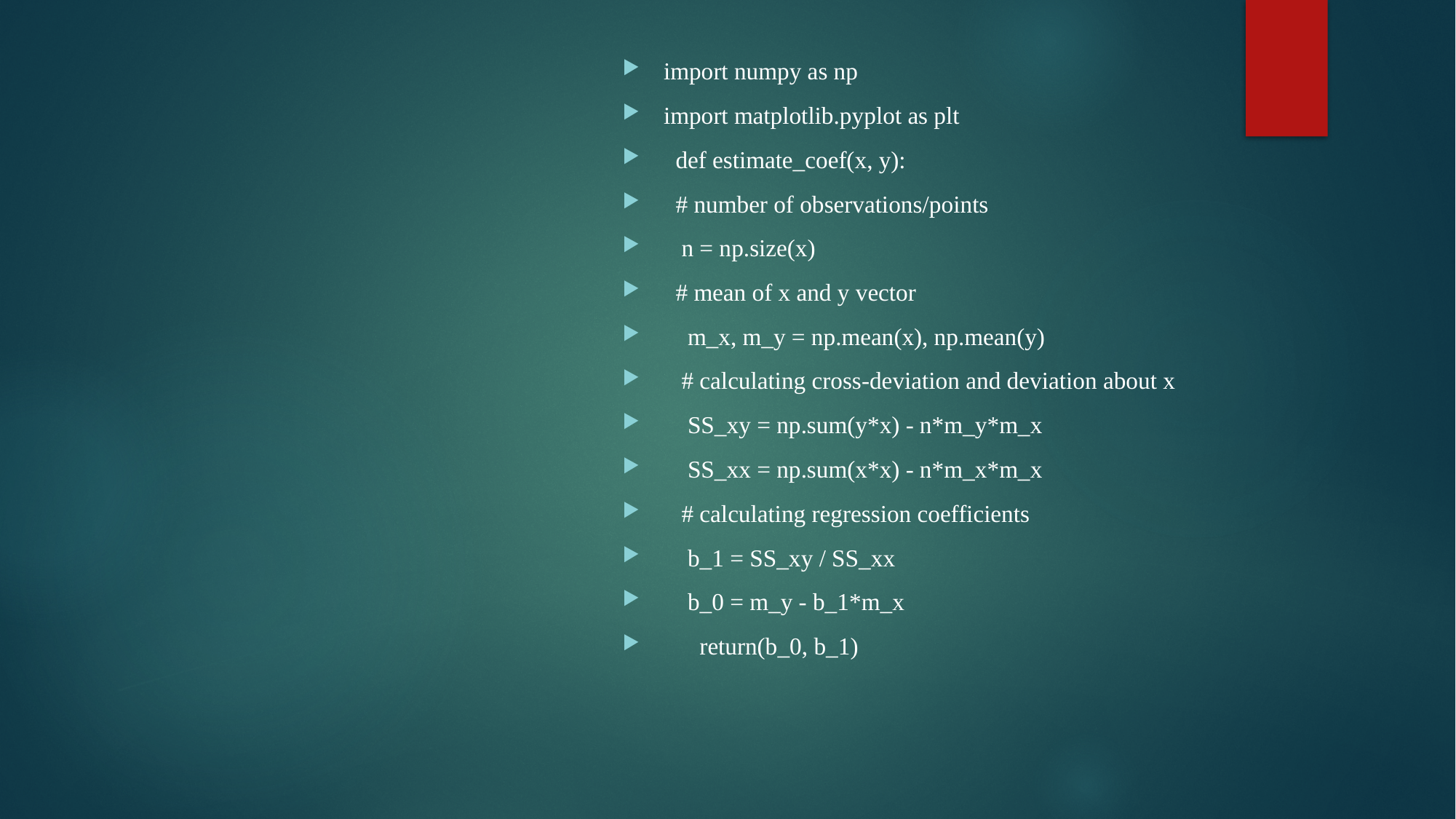

import numpy as np
import matplotlib.pyplot as plt
  def estimate_coef(x, y):
  # number of observations/points
   n = np.size(x)
  # mean of x and y vector
    m_x, m_y = np.mean(x), np.mean(y)
   # calculating cross-deviation and deviation about x
    SS_xy = np.sum(y*x) - n*m_y*m_x
    SS_xx = np.sum(x*x) - n*m_x*m_x
   # calculating regression coefficients
    b_1 = SS_xy / SS_xx
    b_0 = m_y - b_1*m_x
      return(b_0, b_1)